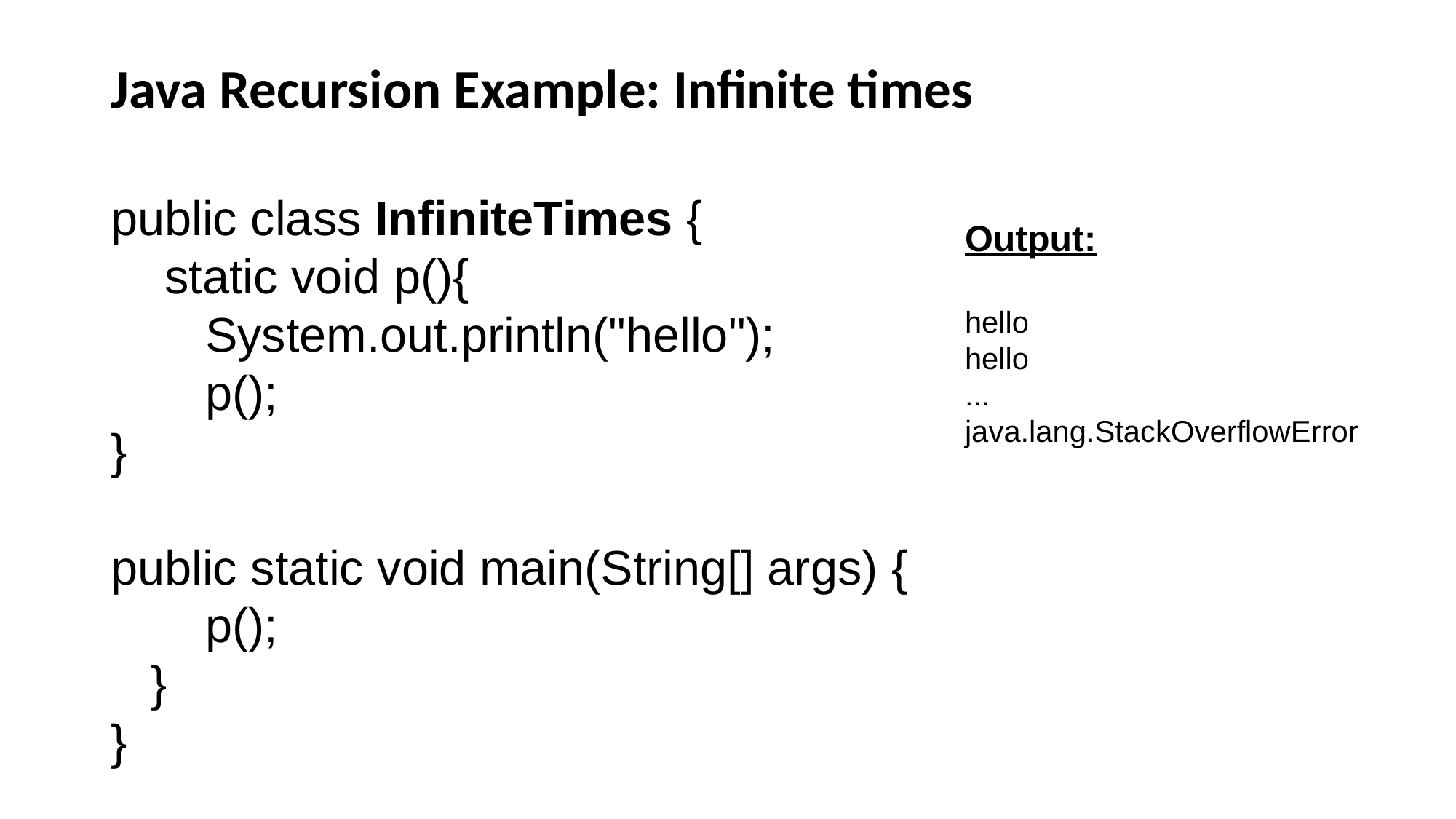

# Java Recursion Example: Infinite times
public class InfiniteTimes {
    static void p(){
       System.out.println("hello");
       p();
}

public static void main(String[] args) {
       p();
   }
}
Output:

hello
hello
...
java.lang.StackOverflowError